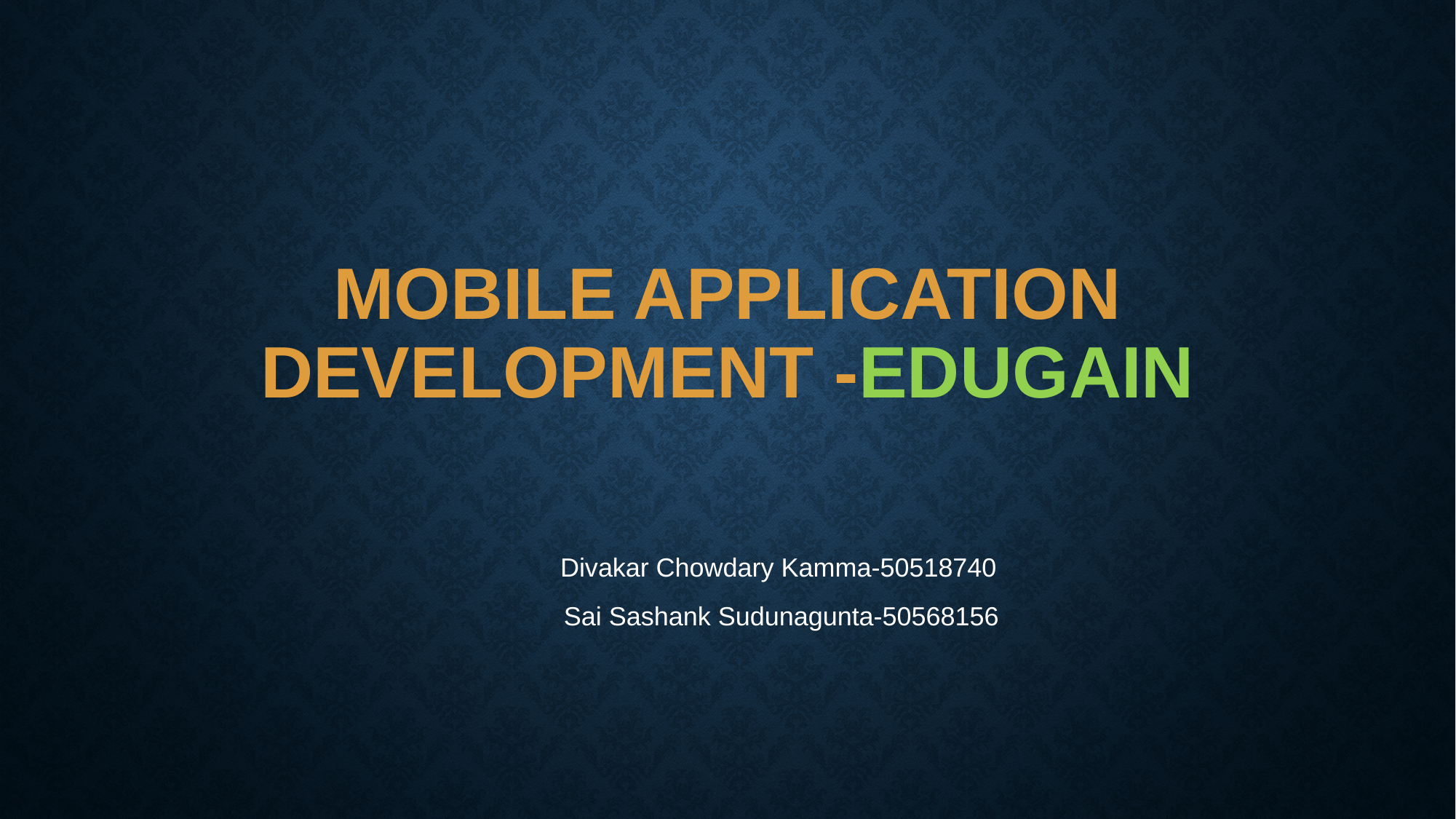

# MOBILE APPLICATION DEVELOPMENT -EduGain

				    Divakar Chowdary Kamma-50518740
				    Sai Sashank Sudunagunta-50568156